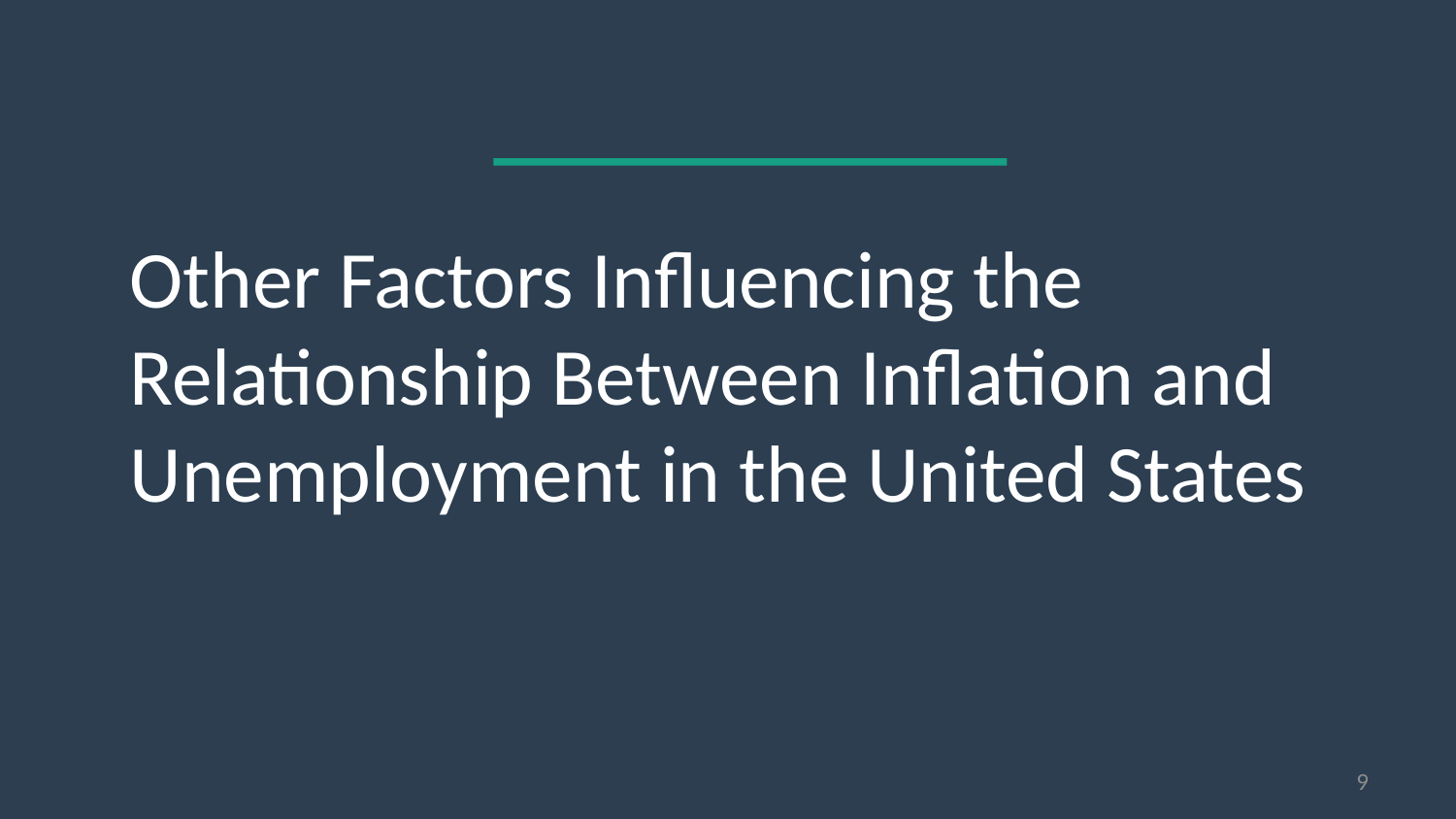

Other Factors Influencing the Relationship Between Inflation and Unemployment in the United States
9